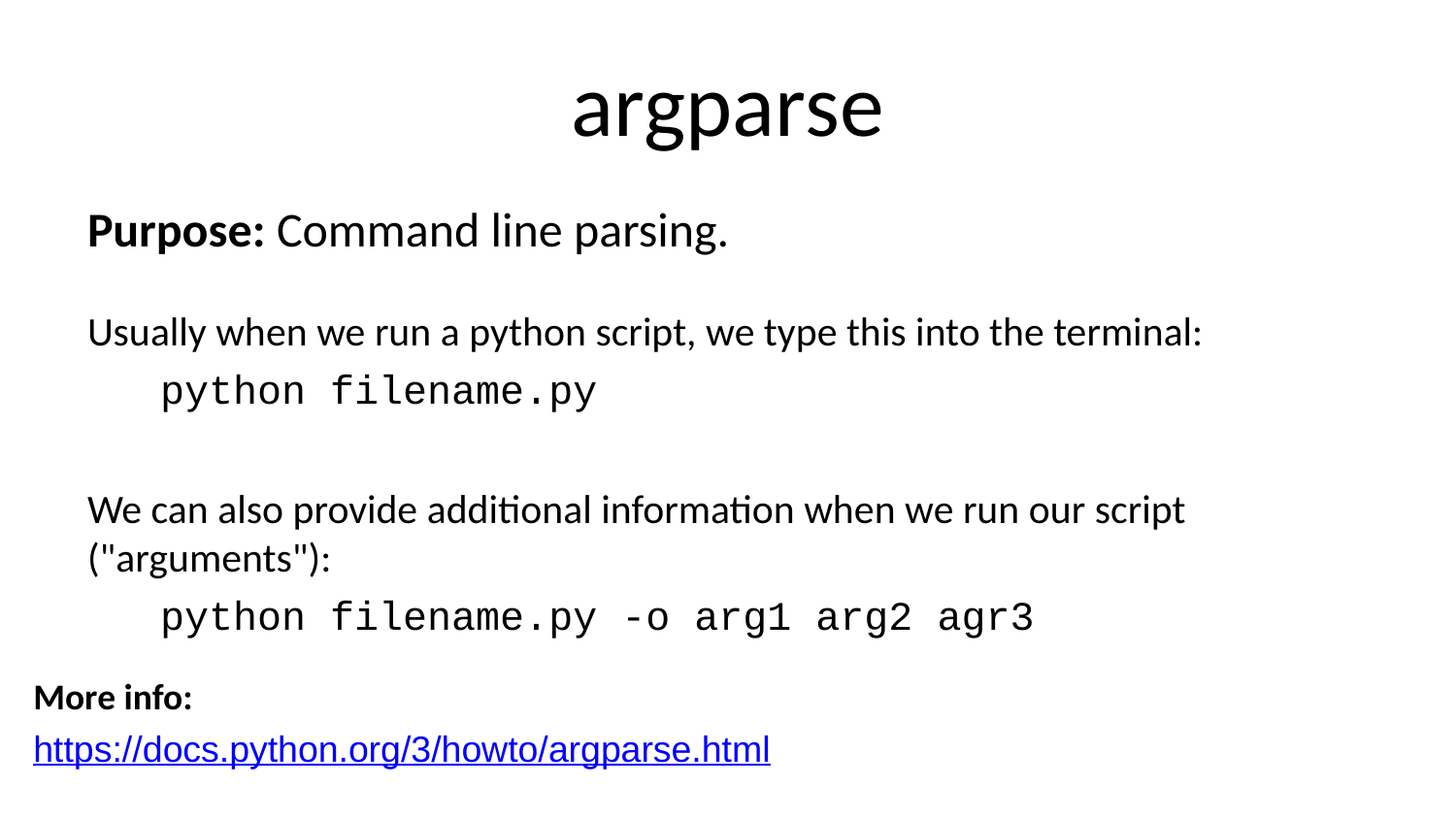

# argparse
Purpose: Command line parsing.

Usually when we run a python script, we type this into the terminal:
python filename.py

We can also provide additional information when we run our script ("arguments"):
python filename.py -o arg1 arg2 agr3

More info:
https://docs.python.org/3/howto/argparse.html